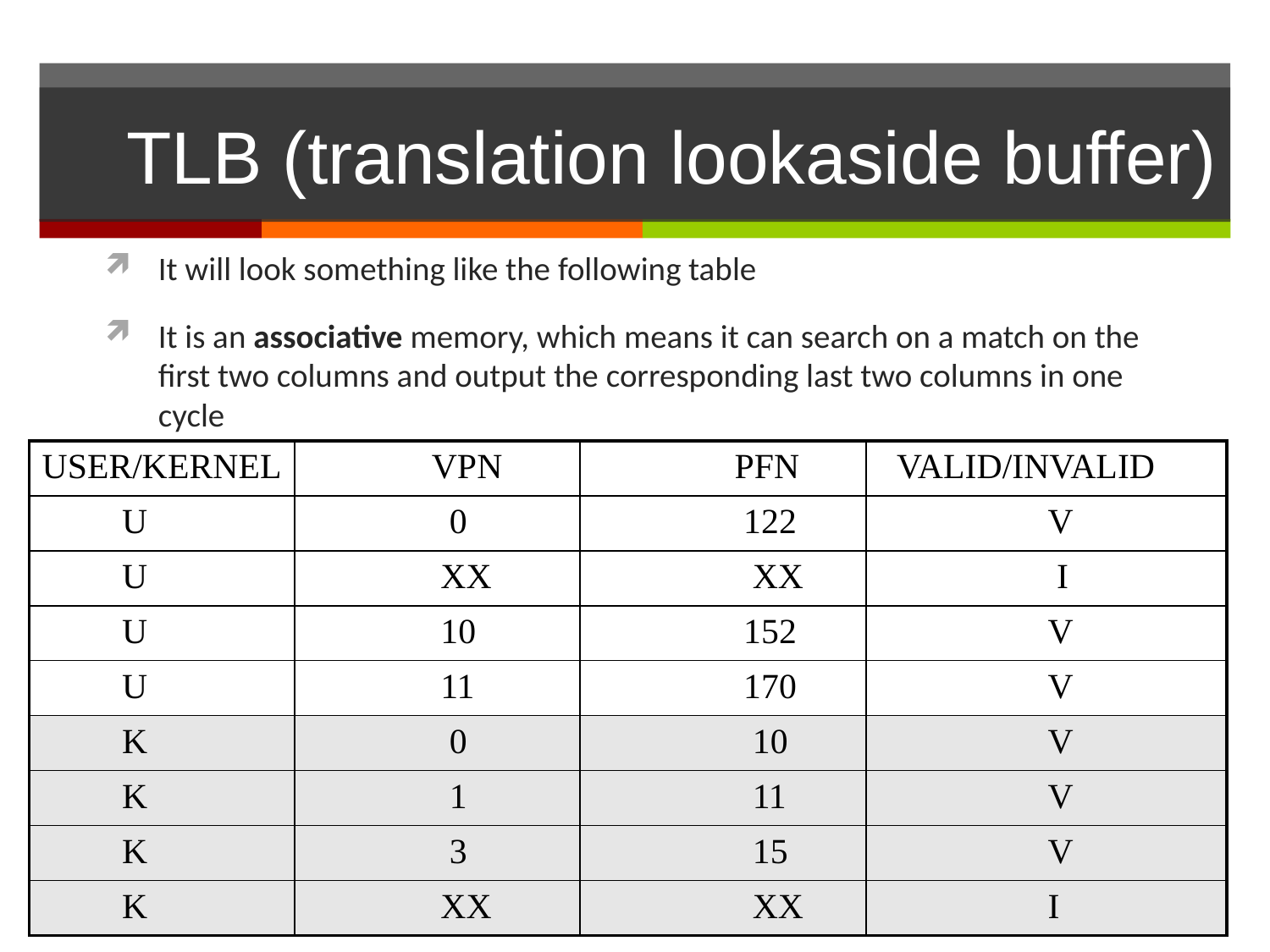

# TLB (translation lookaside buffer)
It will look something like the following table
It is an associative memory, which means it can search on a match on the first two columns and output the corresponding last two columns in one cycle
| USER/KERNEL | VPN | PFN | VALID/INVALID |
| --- | --- | --- | --- |
| U | 0 | 122 | V |
| U | XX | XX | I |
| U | 10 | 152 | V |
| U | 11 | 170 | V |
| K | 0 | 10 | V |
| K | 1 | 11 | V |
| K | 3 | 15 | V |
| K | XX | XX | I |